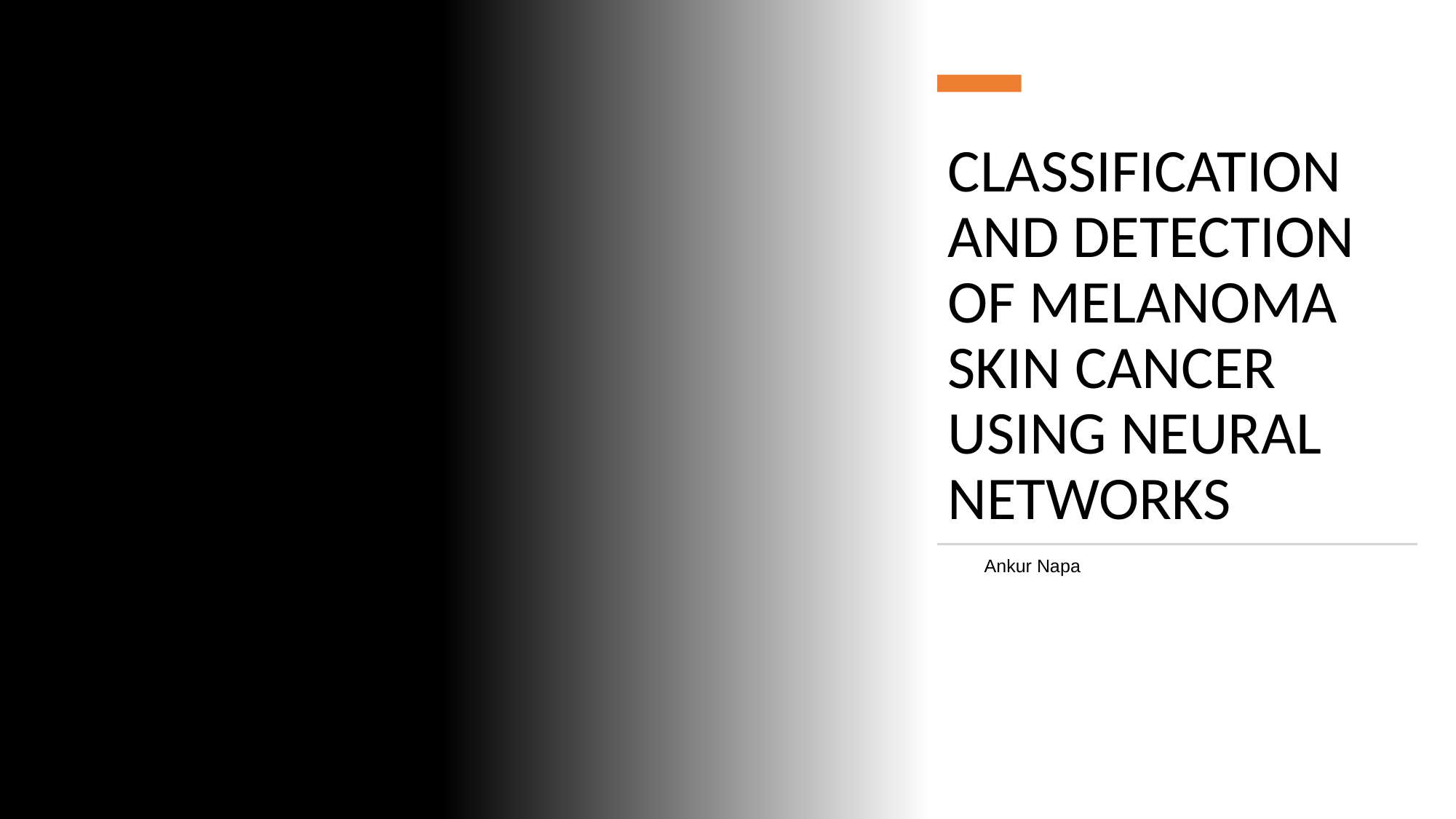

# CLASSIFICATION AND DETECTION OF MELANOMA SKIN CANCER USING NEURAL NETWORKS

Ankur Napa